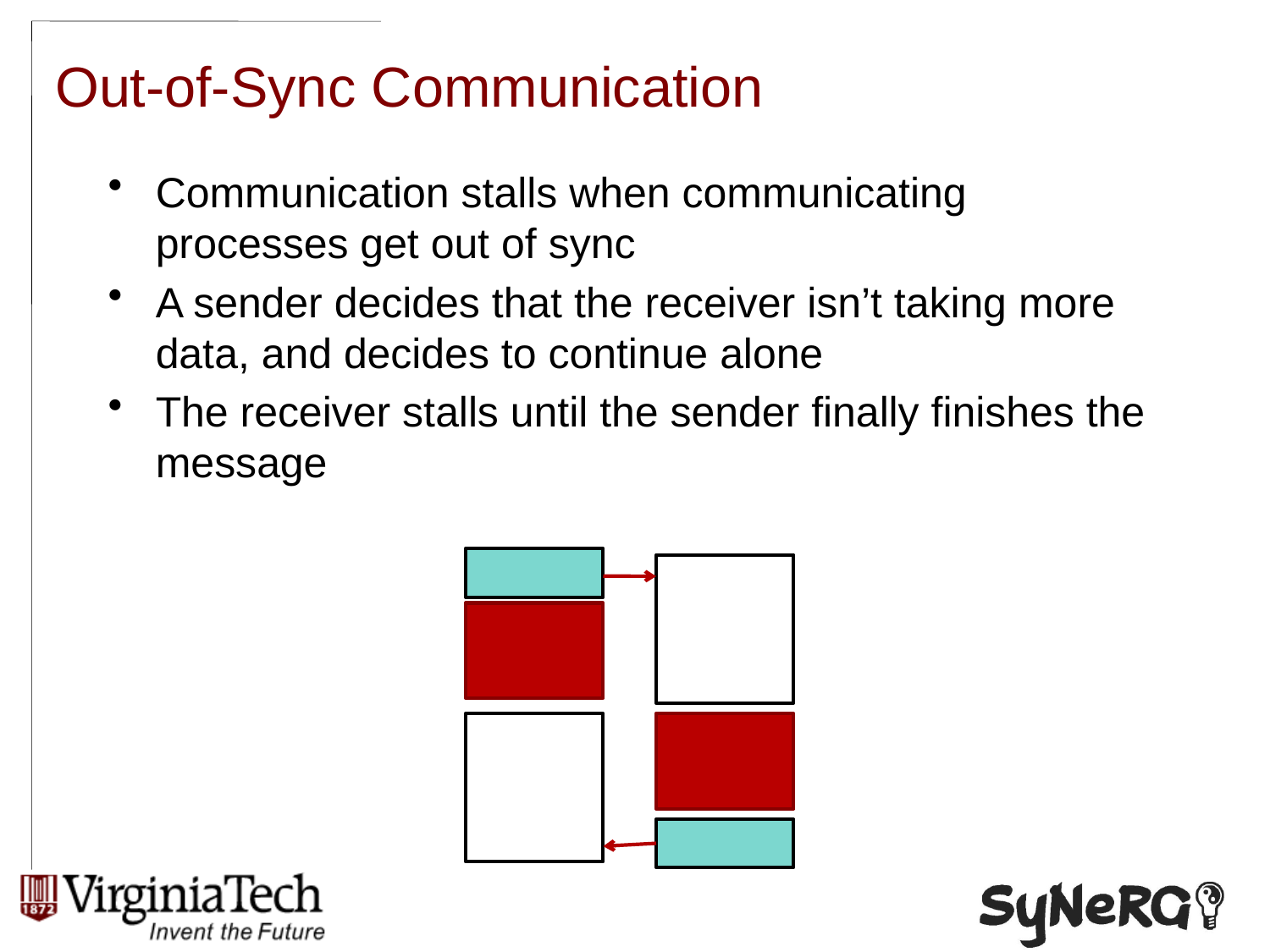

# Out-of-Sync Communication
Communication stalls when communicating processes get out of sync
A sender decides that the receiver isn’t taking more data, and decides to continue alone
The receiver stalls until the sender finally finishes the message